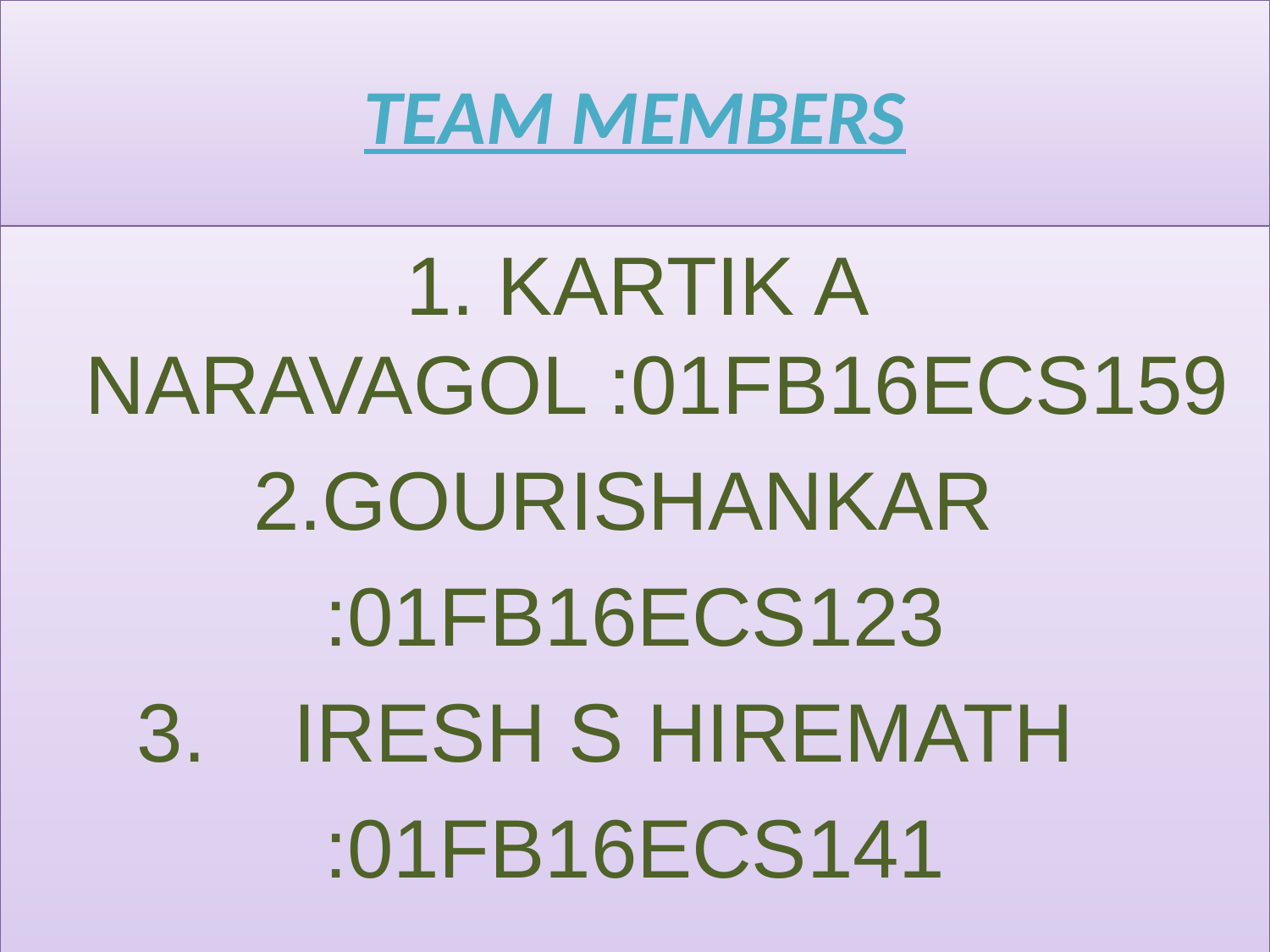

# TEAM MEMBERS
1. KARTIK A NARAVAGOL :01FB16ECS159
2.GOURISHANKAR
:01FB16ECS123
IRESH S HIREMATH
:01FB16ECS141